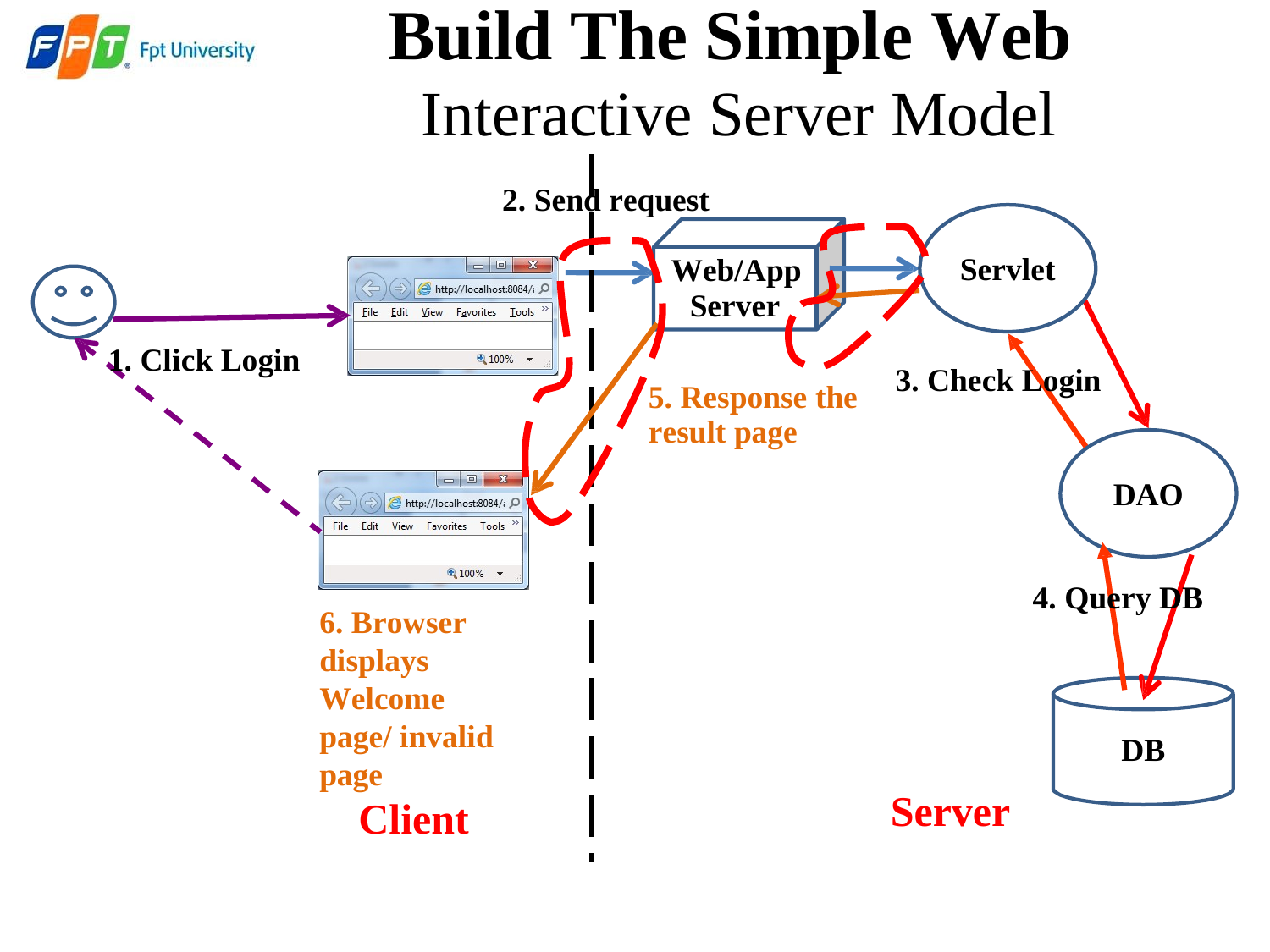

Build The Simple Web
Interactive Server
Model

2. Send request

Servlet
Web/App
Server

1. Click Login
3. Check Login
5. Response the
result page

DAO

4. Query DB
6. Browser
displays Welcome page/ invalid page

DB
Server
Client